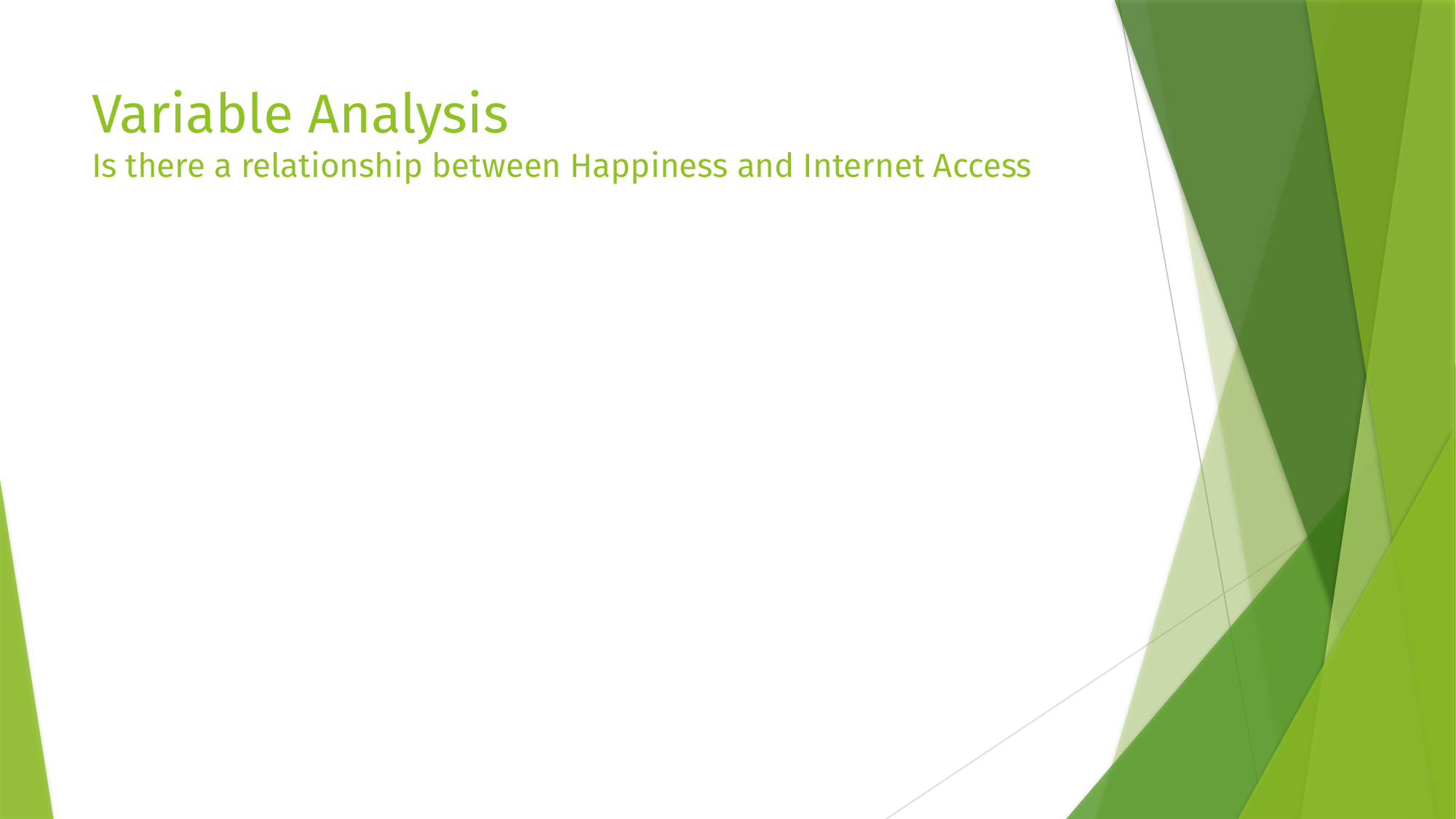

# Variable Analysis Is there a relationship between Happiness and Internet Access